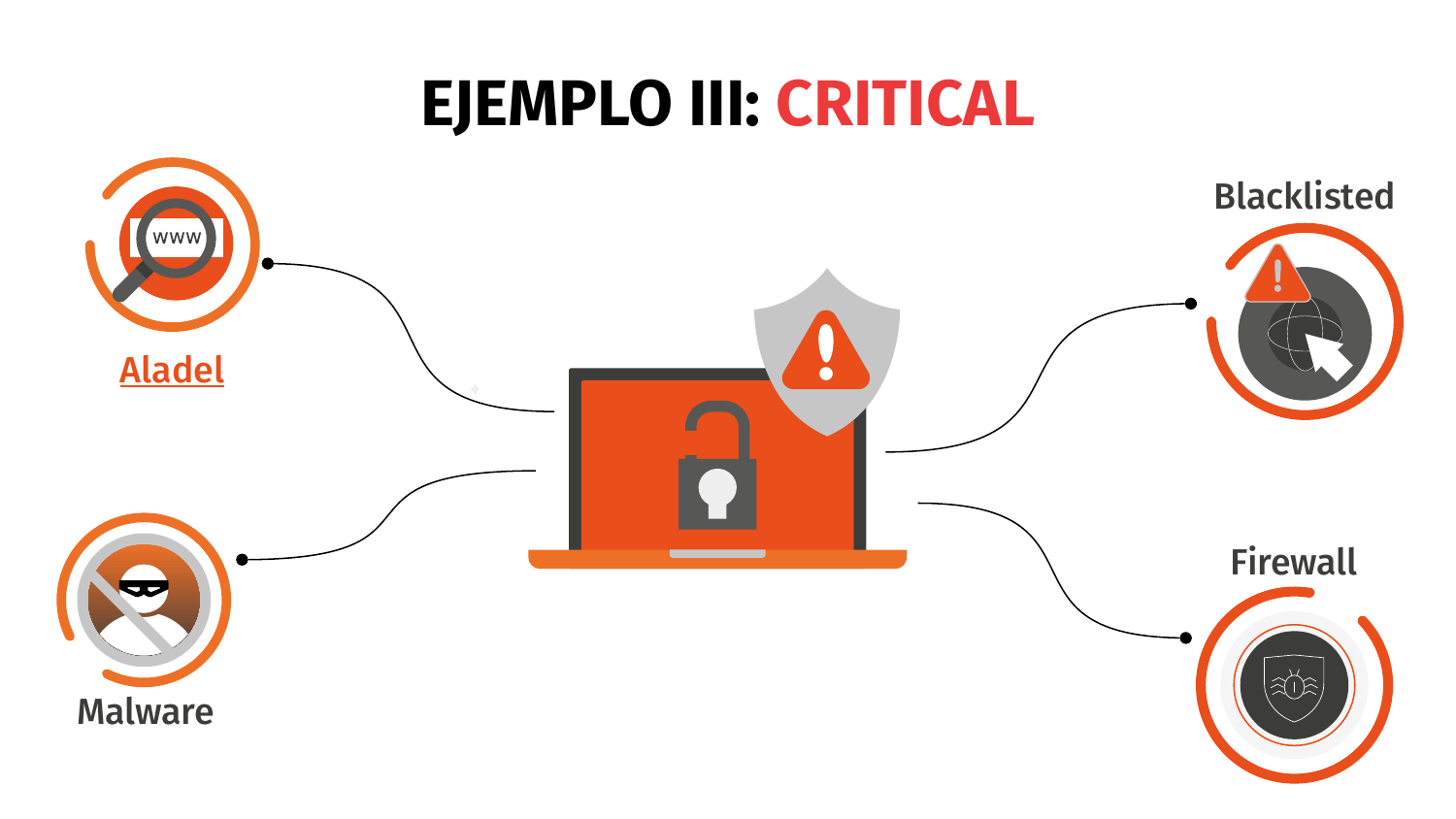

# EJEMPLO III: CRITICAL

Blacklisted

Aladel

Firewall

Malware